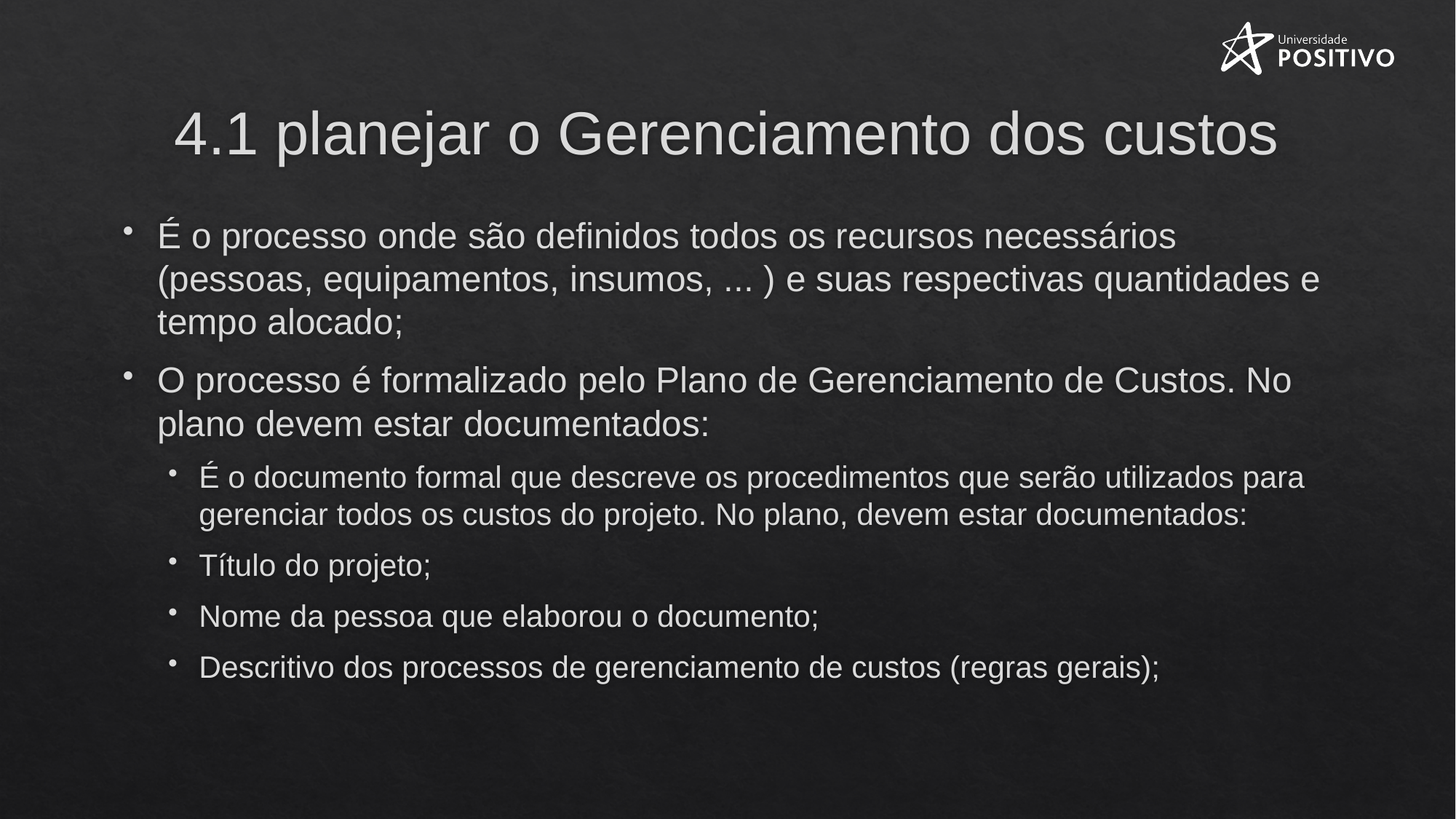

# 4.1 planejar o Gerenciamento dos custos
É o processo onde são definidos todos os recursos necessários (pessoas, equipamentos, insumos, ... ) e suas respectivas quantidades e tempo alocado;
O processo é formalizado pelo Plano de Gerenciamento de Custos. No plano devem estar documentados:
É o documento formal que descreve os procedimentos que serão utilizados para gerenciar todos os custos do projeto. No plano, devem estar documentados:
Título do projeto;
Nome da pessoa que elaborou o documento;
Descritivo dos processos de gerenciamento de custos (regras gerais);